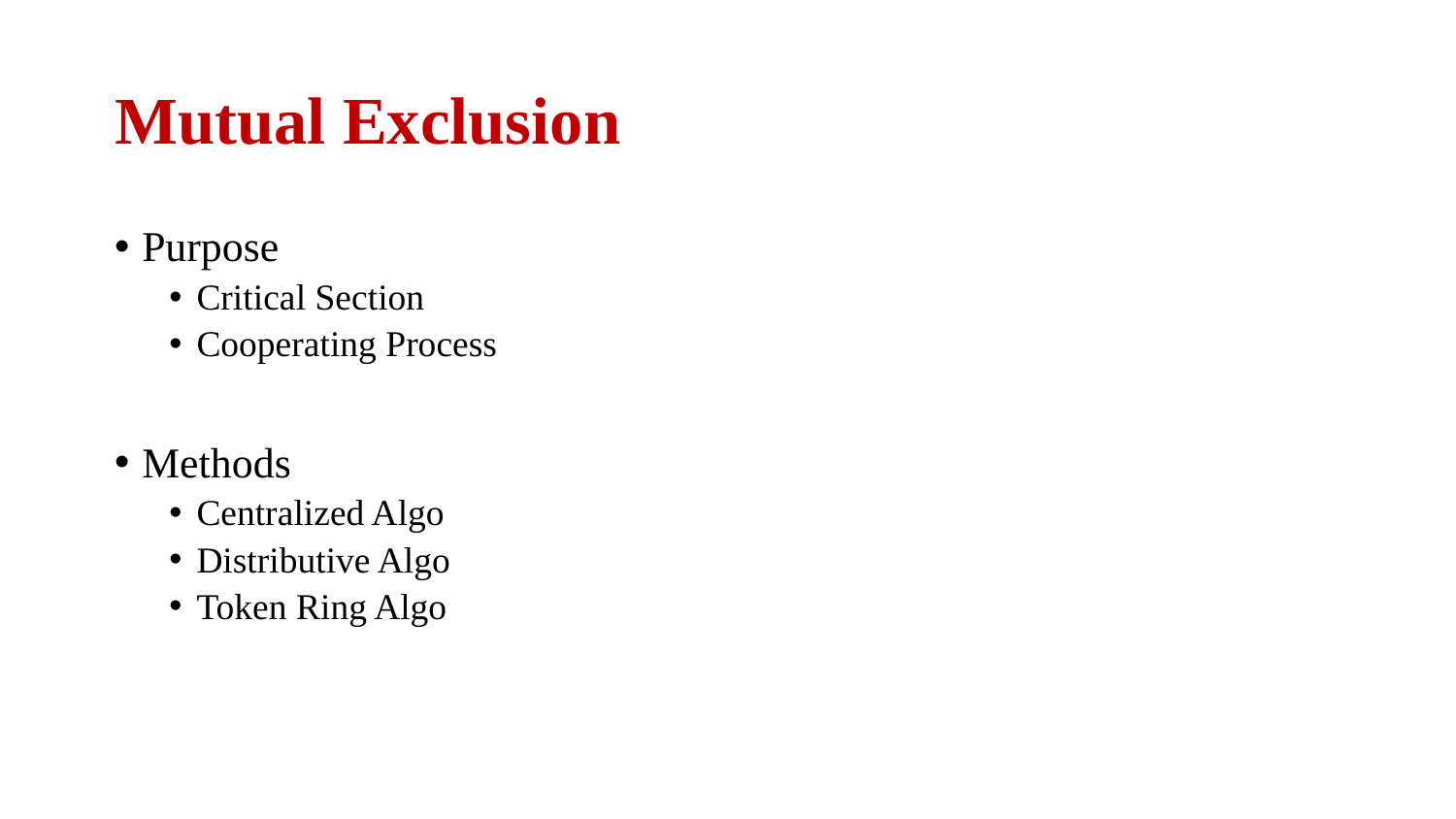

# Mutual Exclusion
Purpose
Critical Section
Cooperating Process

Methods
Centralized Algo
Distributive Algo
Token Ring Algo